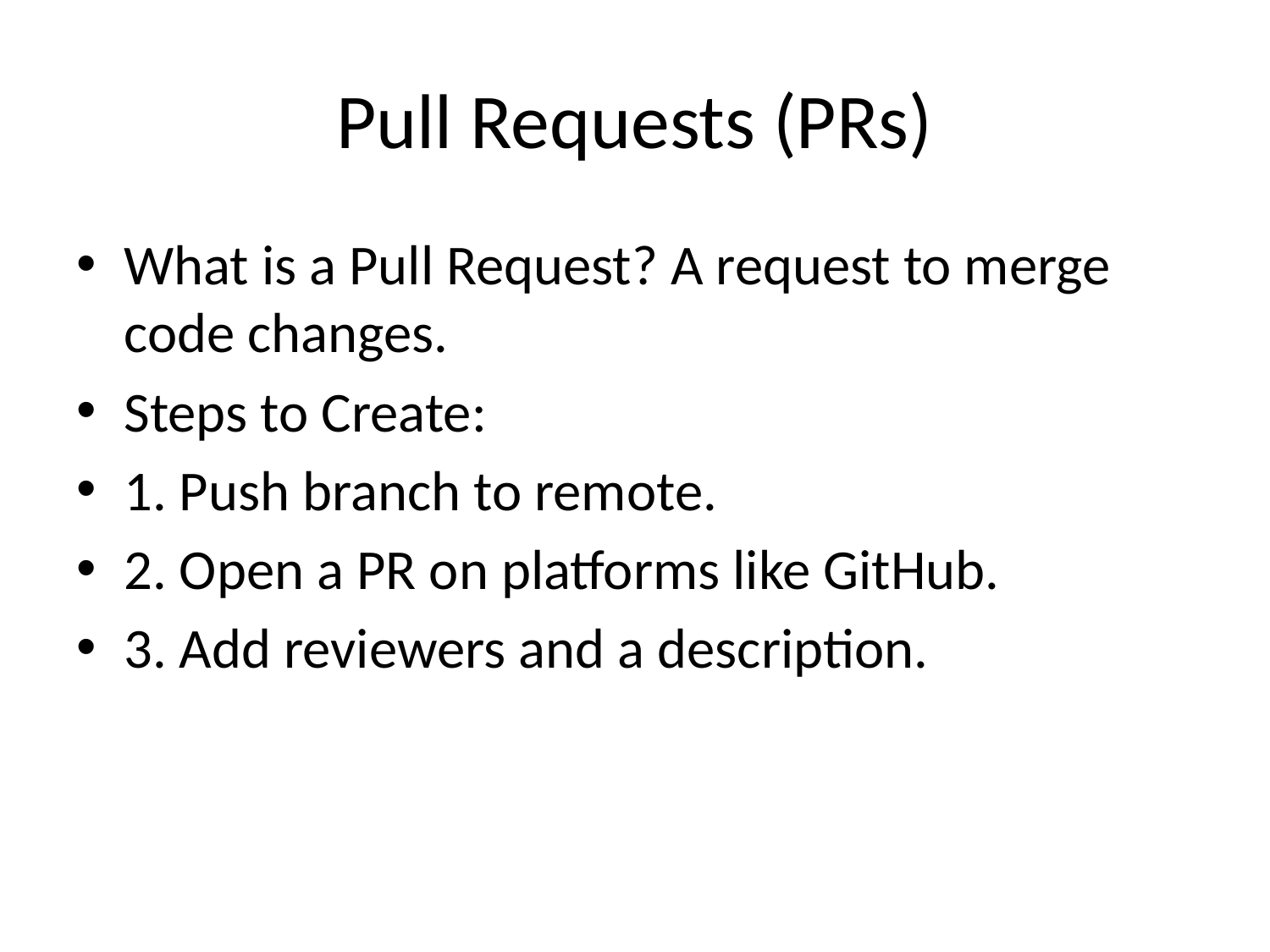

# Pull Requests (PRs)
What is a Pull Request? A request to merge code changes.
Steps to Create:
1. Push branch to remote.
2. Open a PR on platforms like GitHub.
3. Add reviewers and a description.